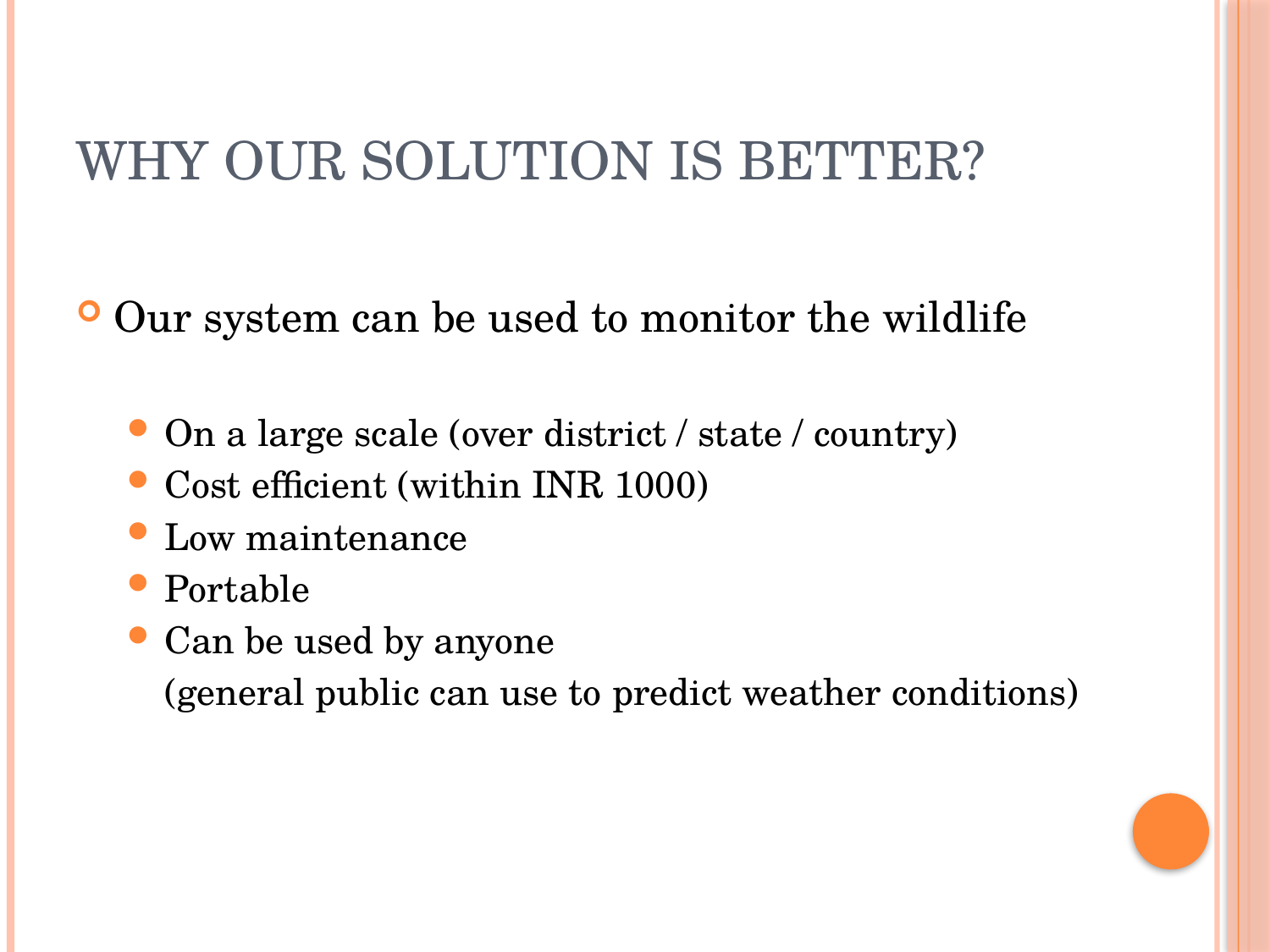

# Why our solution is better?

Our system can be used to monitor the wildlife

On a large scale (over district / state / country)
Cost efficient (within INR 1000)
Low maintenance
Portable
Can be used by anyone
	(general public can use to predict weather conditions)